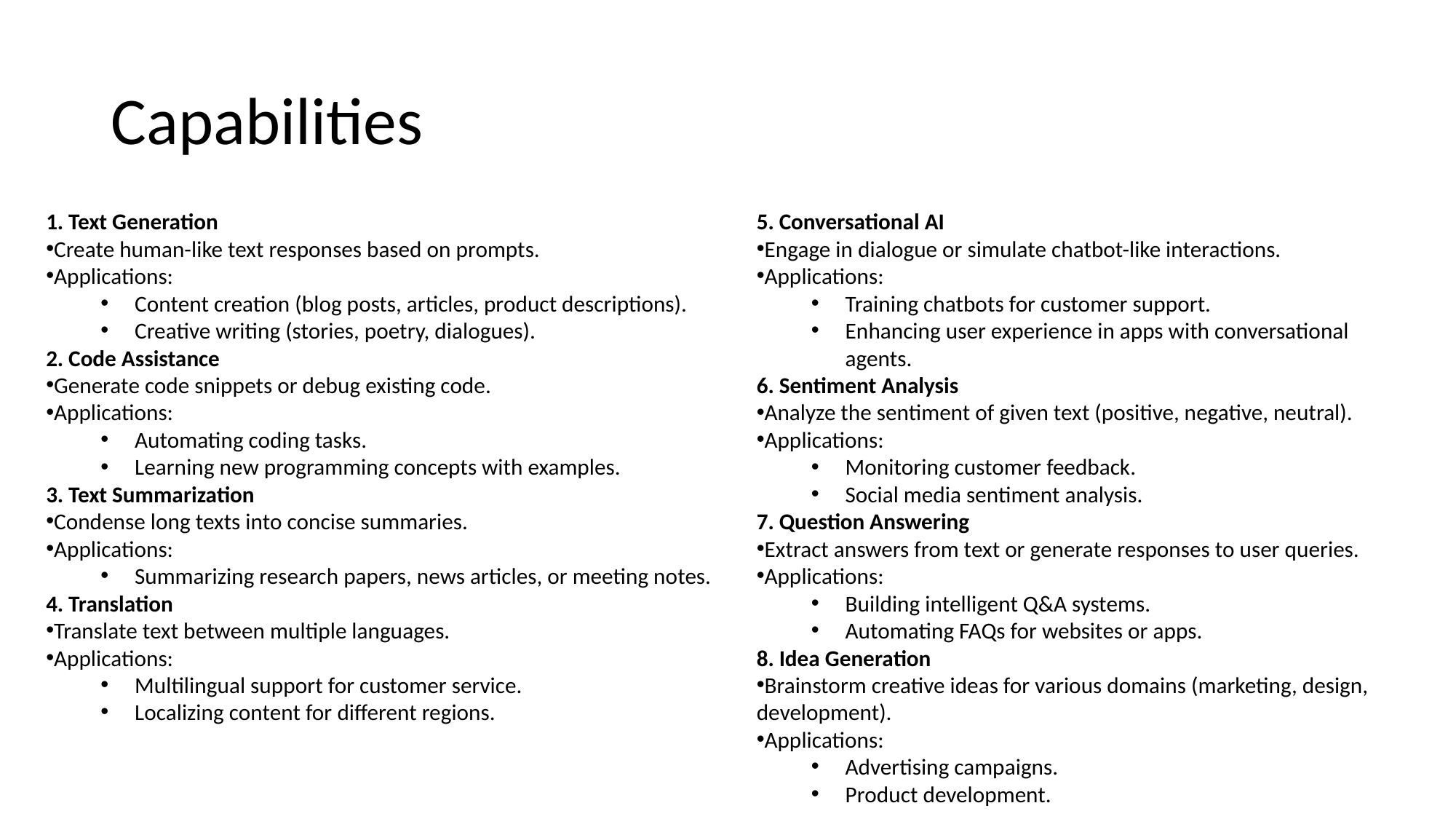

# Capabilities
1. Text Generation
Create human-like text responses based on prompts.
Applications:
Content creation (blog posts, articles, product descriptions).
Creative writing (stories, poetry, dialogues).
2. Code Assistance
Generate code snippets or debug existing code.
Applications:
Automating coding tasks.
Learning new programming concepts with examples.
3. Text Summarization
Condense long texts into concise summaries.
Applications:
Summarizing research papers, news articles, or meeting notes.
4. Translation
Translate text between multiple languages.
Applications:
Multilingual support for customer service.
Localizing content for different regions.
5. Conversational AI
Engage in dialogue or simulate chatbot-like interactions.
Applications:
Training chatbots for customer support.
Enhancing user experience in apps with conversational agents.
6. Sentiment Analysis
Analyze the sentiment of given text (positive, negative, neutral).
Applications:
Monitoring customer feedback.
Social media sentiment analysis.
7. Question Answering
Extract answers from text or generate responses to user queries.
Applications:
Building intelligent Q&A systems.
Automating FAQs for websites or apps.
8. Idea Generation
Brainstorm creative ideas for various domains (marketing, design, development).
Applications:
Advertising campaigns.
Product development.